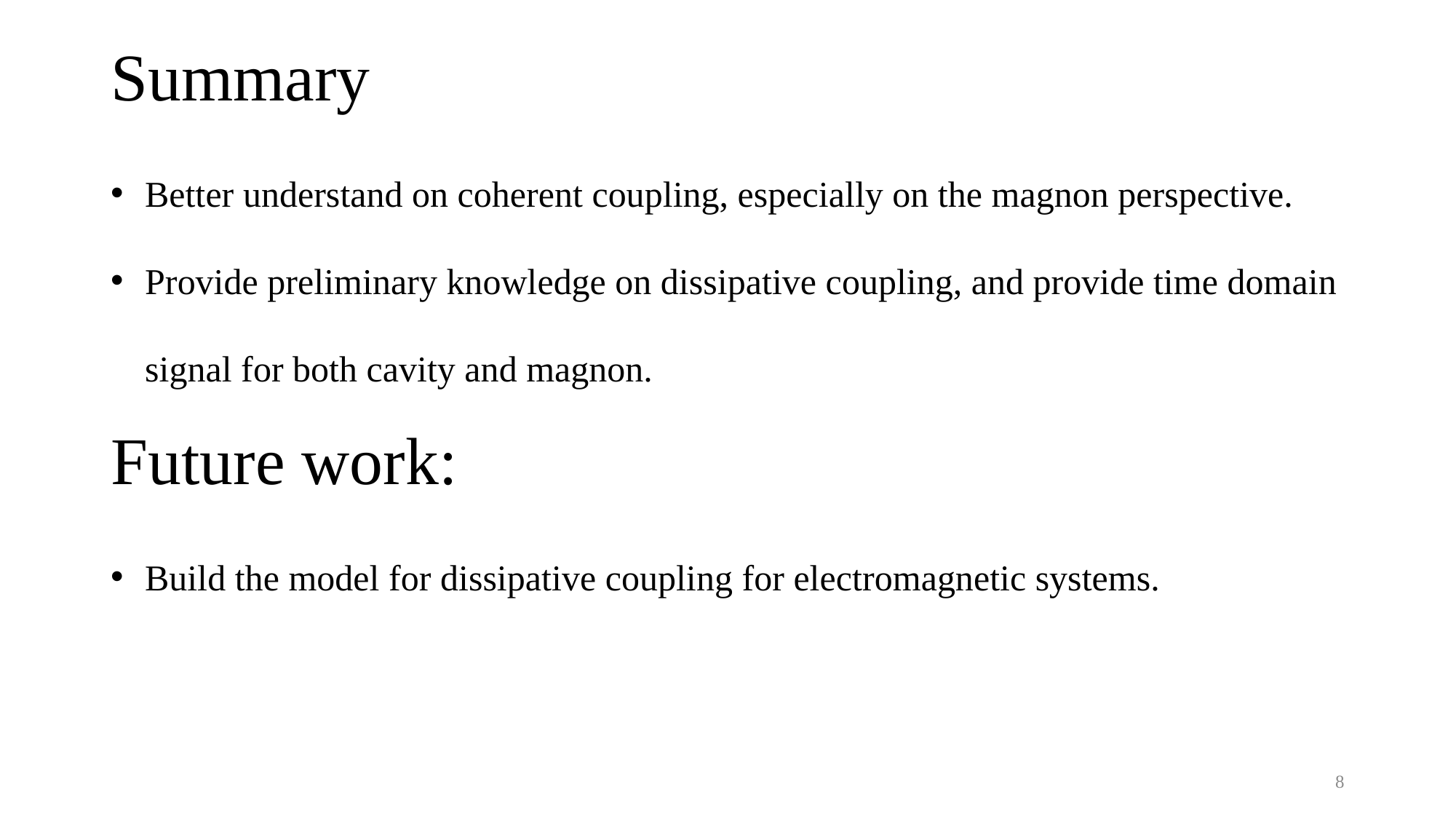

# Summary
Better understand on coherent coupling, especially on the magnon perspective.
Provide preliminary knowledge on dissipative coupling, and provide time domain signal for both cavity and magnon.
Future work:
Build the model for dissipative coupling for electromagnetic systems.
8